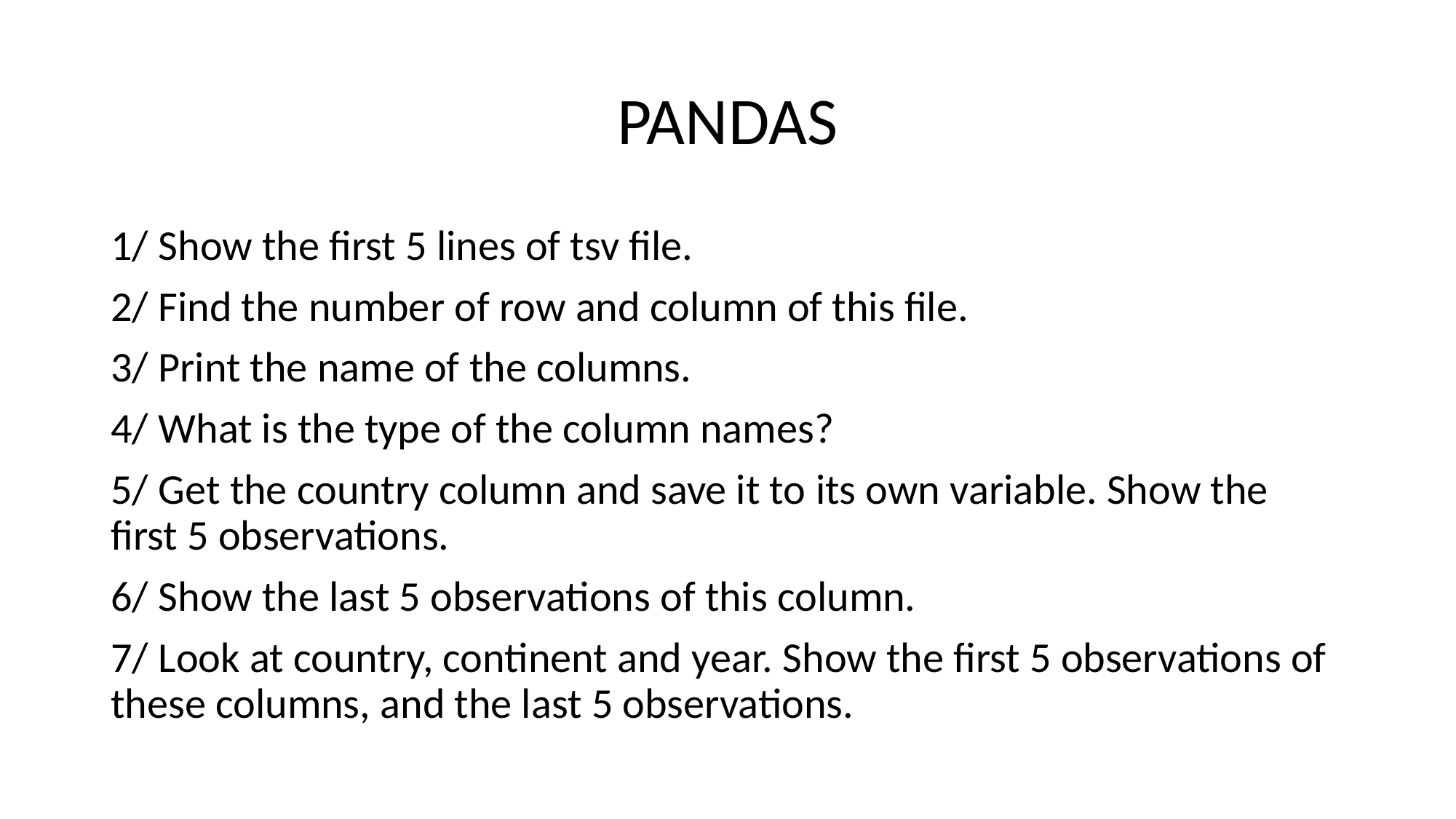

# PANDAS
1/ Show the first 5 lines of tsv file.
2/ Find the number of row and column of this file.
3/ Print the name of the columns.
4/ What is the type of the column names?
5/ Get the country column and save it to its own variable. Show the first 5 observations.
6/ Show the last 5 observations of this column.
7/ Look at country, continent and year. Show the first 5 observations of these columns, and the last 5 observations.